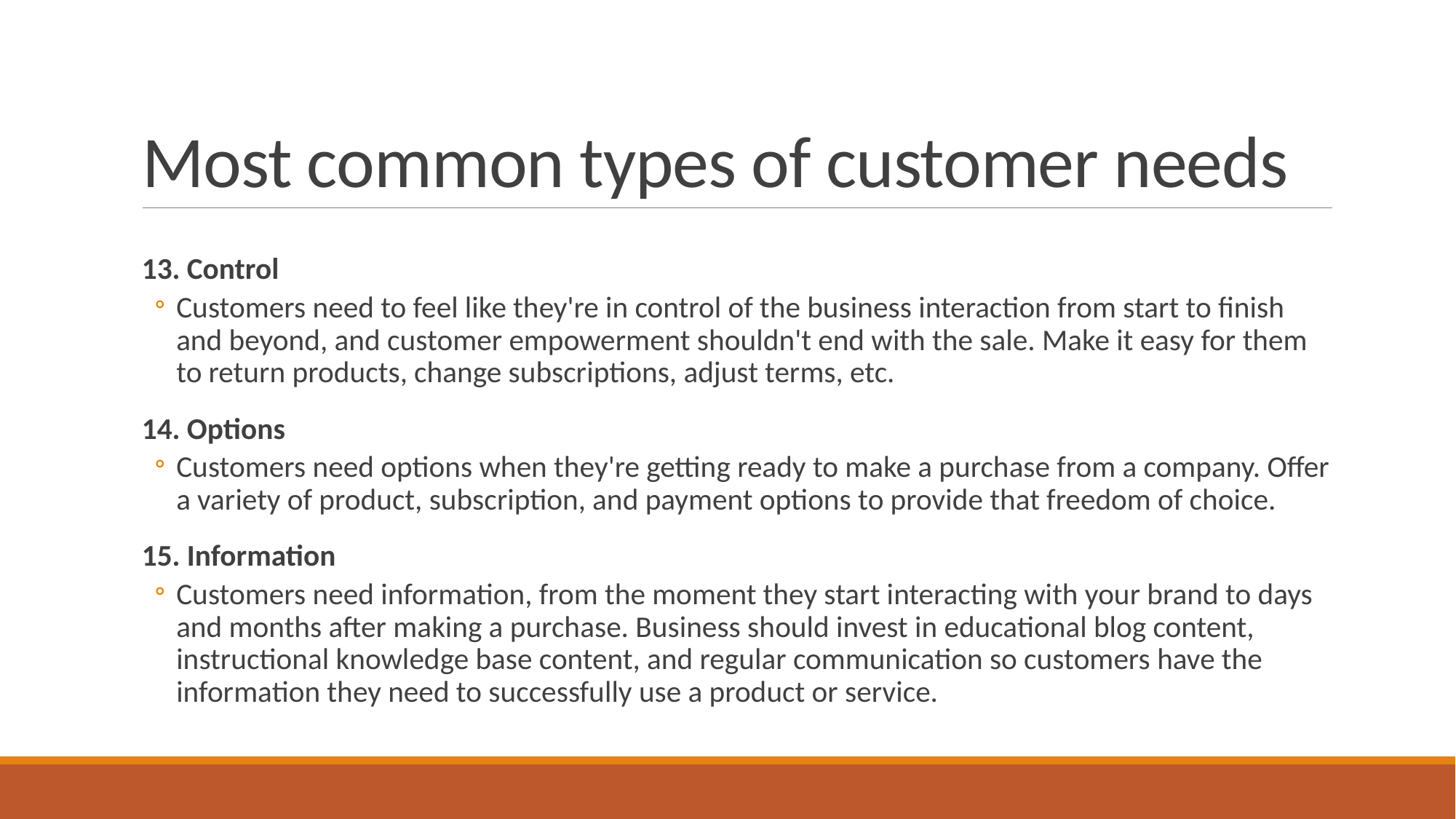

# Most common types of customer needs
13. Control
Customers need to feel like they're in control of the business interaction from start to finish and beyond, and customer empowerment shouldn't end with the sale. Make it easy for them to return products, change subscriptions, adjust terms, etc.
14. Options
Customers need options when they're getting ready to make a purchase from a company. Offer a variety of product, subscription, and payment options to provide that freedom of choice.
15. Information
Customers need information, from the moment they start interacting with your brand to days and months after making a purchase. Business should invest in educational blog content, instructional knowledge base content, and regular communication so customers have the information they need to successfully use a product or service.